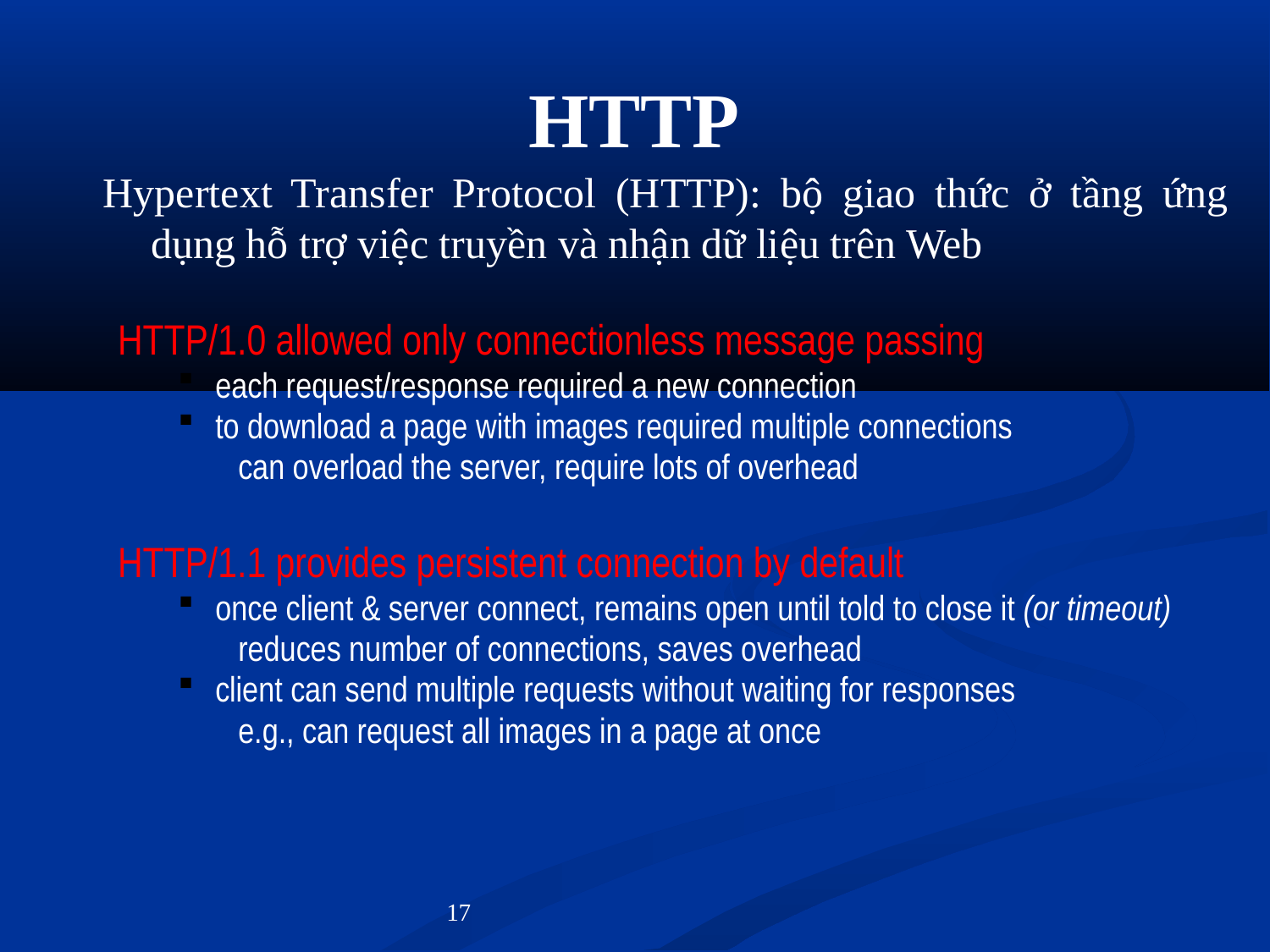

# HTTP
Hypertext Transfer Protocol (HTTP): bộ giao thức ở tầng ứng dụng hỗ trợ việc truyền và nhận dữ liệu trên Web
HTTP/1.0 allowed only connectionless message passing
each request/response required a new connection
to download a page with images required multiple connections
can overload the server, require lots of overhead

HTTP/1.1 provides persistent connection by default
once client & server connect, remains open until told to close it (or timeout)
reduces number of connections, saves overhead
client can send multiple requests without waiting for responses
e.g., can request all images in a page at once
17